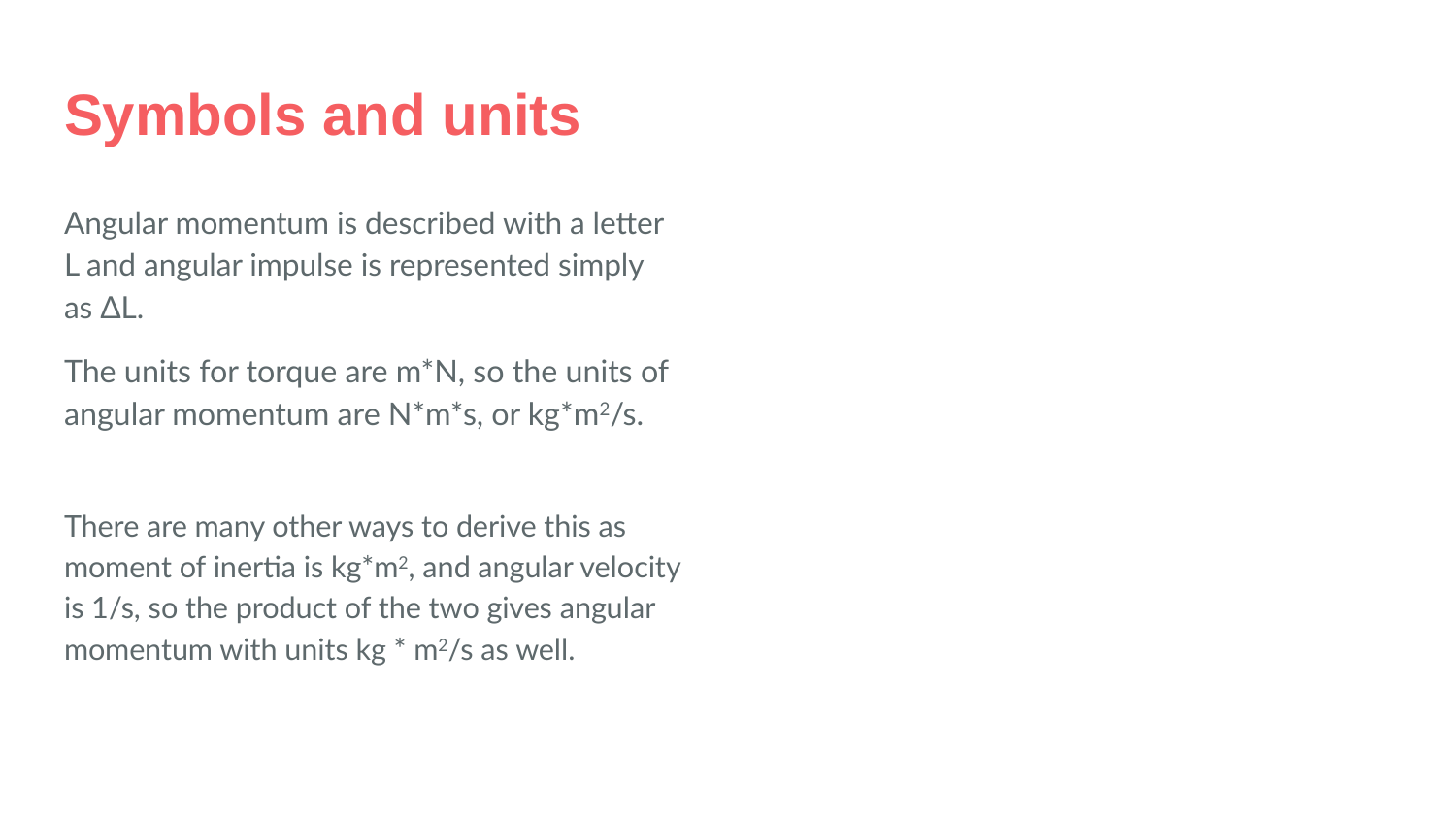

# Symbols and units
Angular momentum is described with a letter L and angular impulse is represented simply as ΔL.

The units for torque are m*N, so the units of angular momentum are N*m*s, or kg*m2/s.
There are many other ways to derive this as moment of inertia is kg*m2, and angular velocity is 1/s, so the product of the two gives angular momentum with units kg * m2/s as well.